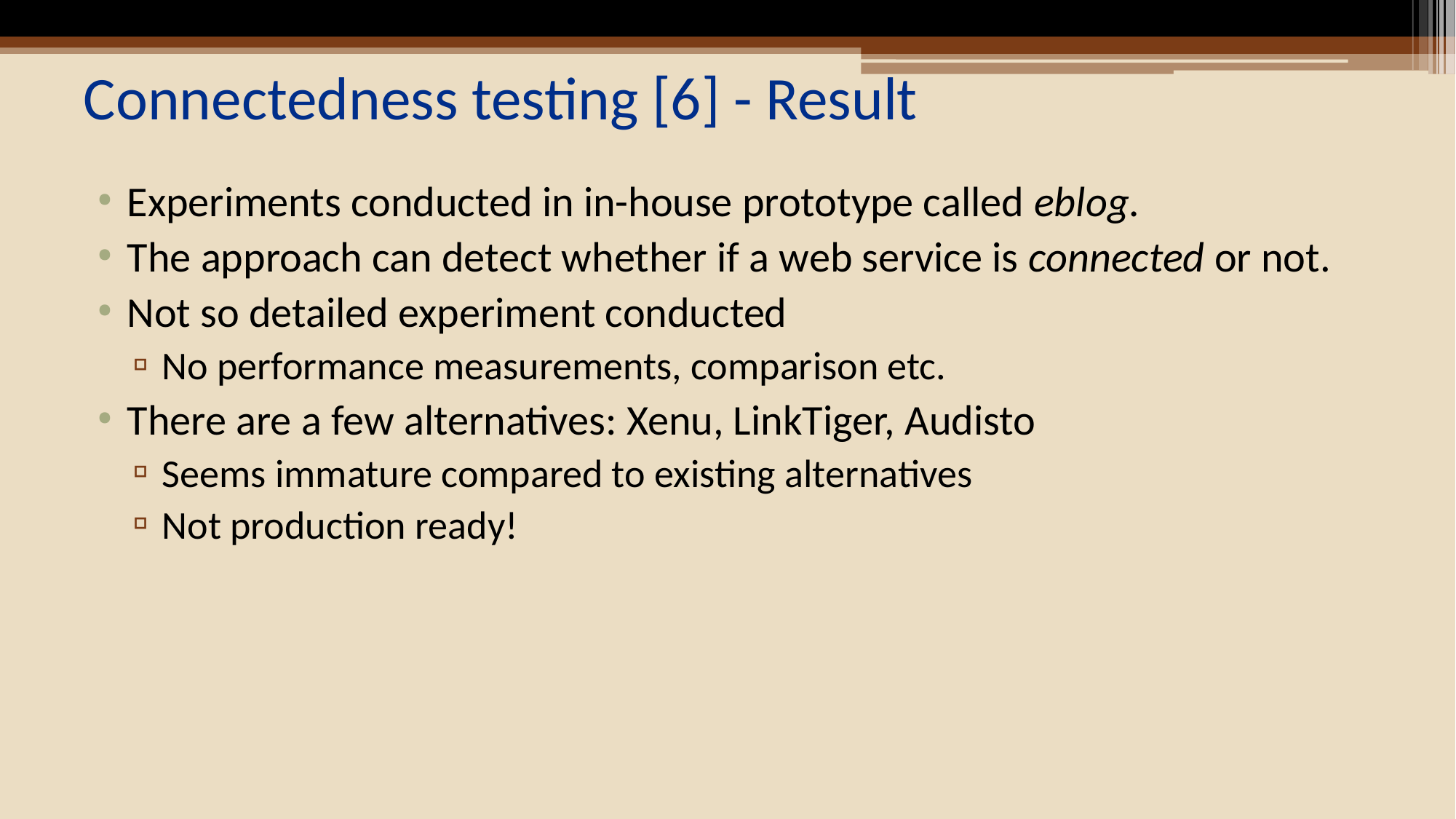

# Connectedness testing [6] - Result
Experiments conducted in in-house prototype called eblog.
The approach can detect whether if a web service is connected or not.
Not so detailed experiment conducted
No performance measurements, comparison etc.
There are a few alternatives: Xenu, LinkTiger, Audisto
Seems immature compared to existing alternatives
Not production ready!